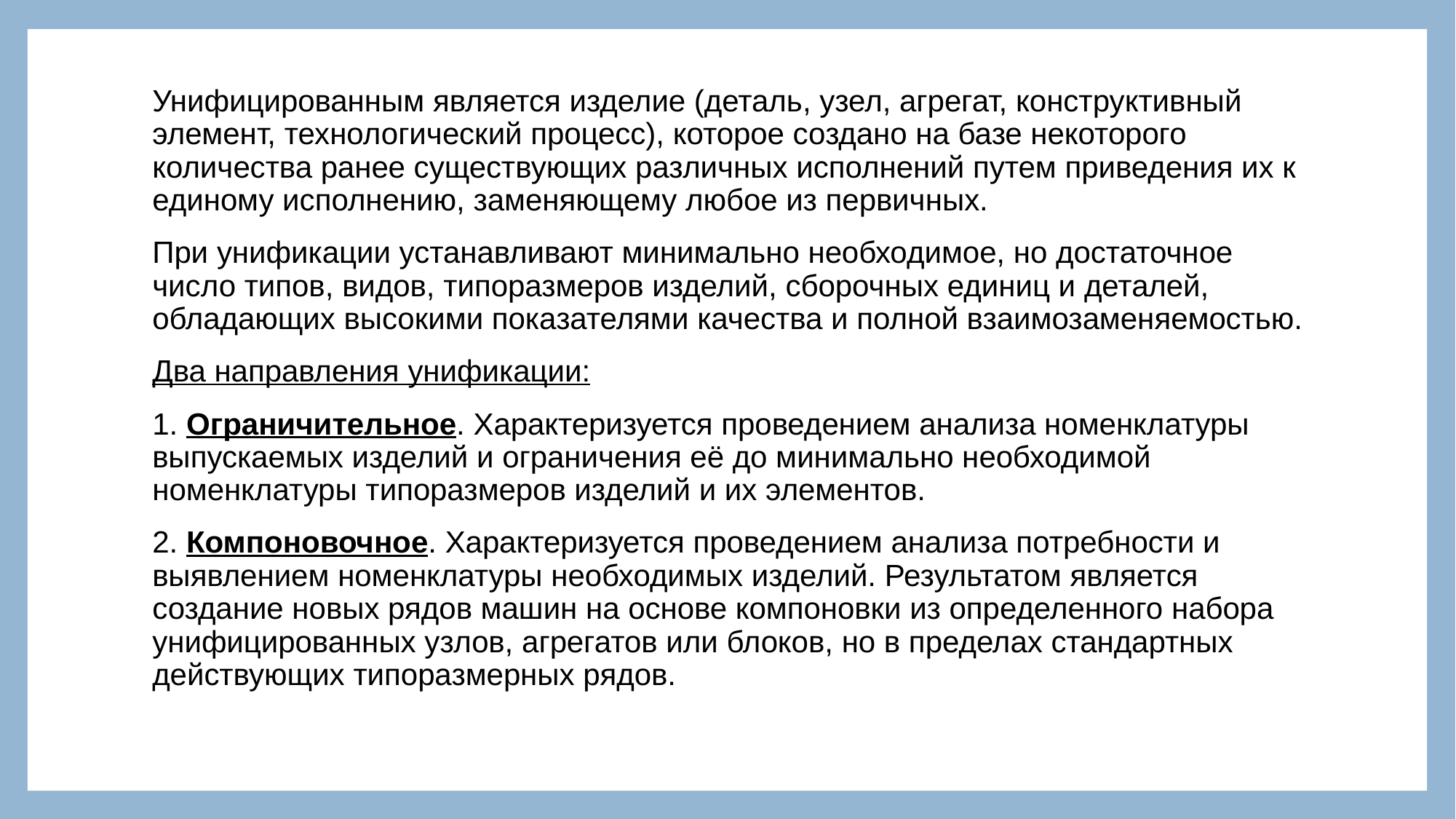

#
Унифицированным является изделие (деталь, узел, агрегат, конструктивный элемент, технологический процесс), которое создано на базе некоторого количества ранее существующих различных исполнений путем приведения их к единому исполнению, заменяющему любое из первичных.
При унификации устанавливают минимально необходимое, но достаточное число типов, видов, типоразмеров изделий, сборочных единиц и деталей, обладающих высокими показателями качества и полной взаимозаменяемостью.
Два направления унификации:
1. Ограничительное. Характеризуется проведением анализа номенклатуры выпускаемых изделий и ограничения её до минимально необходимой номенклатуры типоразмеров изделий и их элементов.
2. Компоновочное. Характеризуется проведением анализа потребности и выявлением номенклатуры необходимых изделий. Результатом является создание новых рядов машин на основе компоновки из определенного набора унифицированных узлов, агрегатов или блоков, но в пределах стандартных действующих типоразмерных рядов.